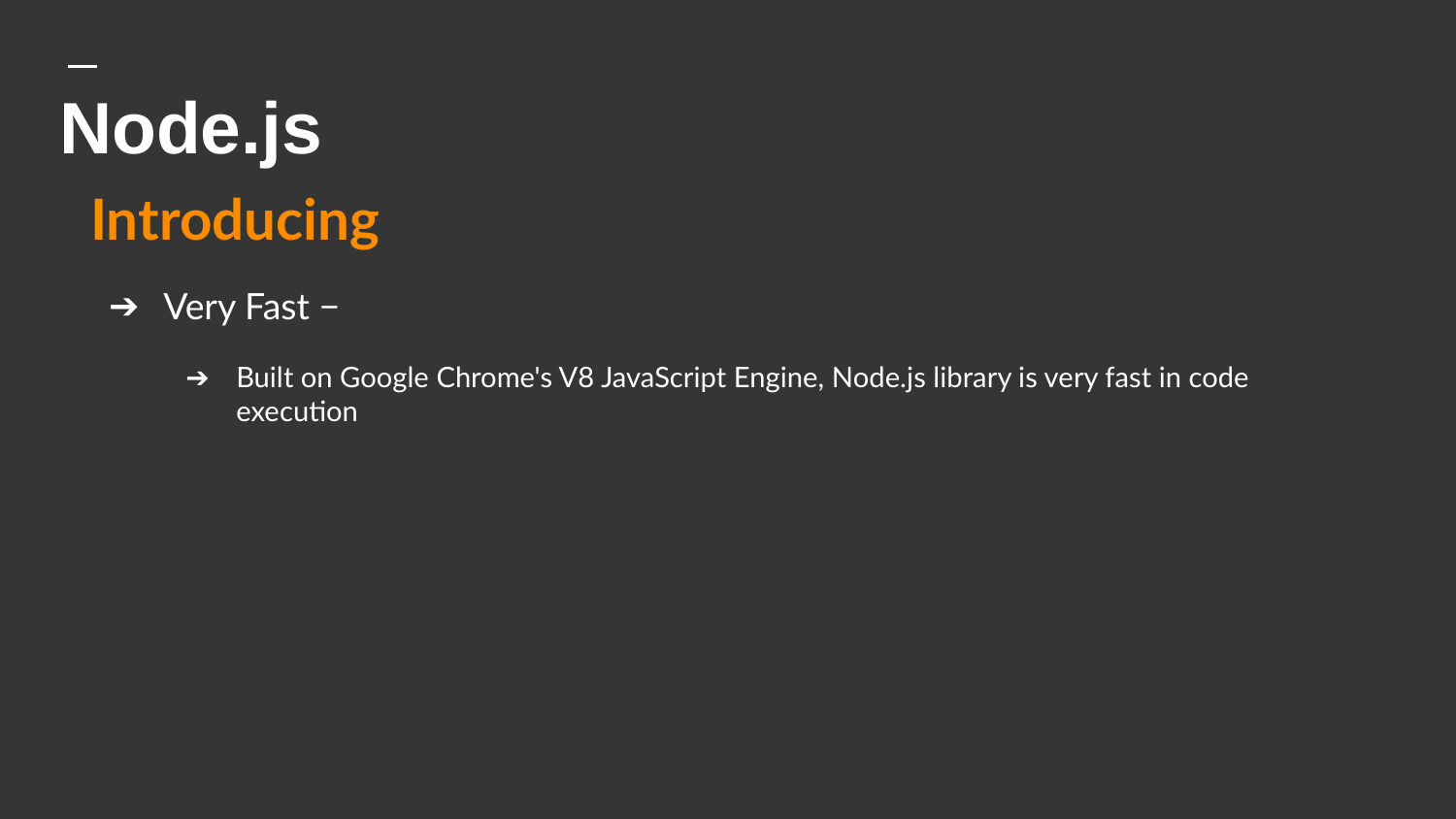

# Node.js
Introducing
Very Fast −
Built on Google Chrome's V8 JavaScript Engine, Node.js library is very fast in code execution